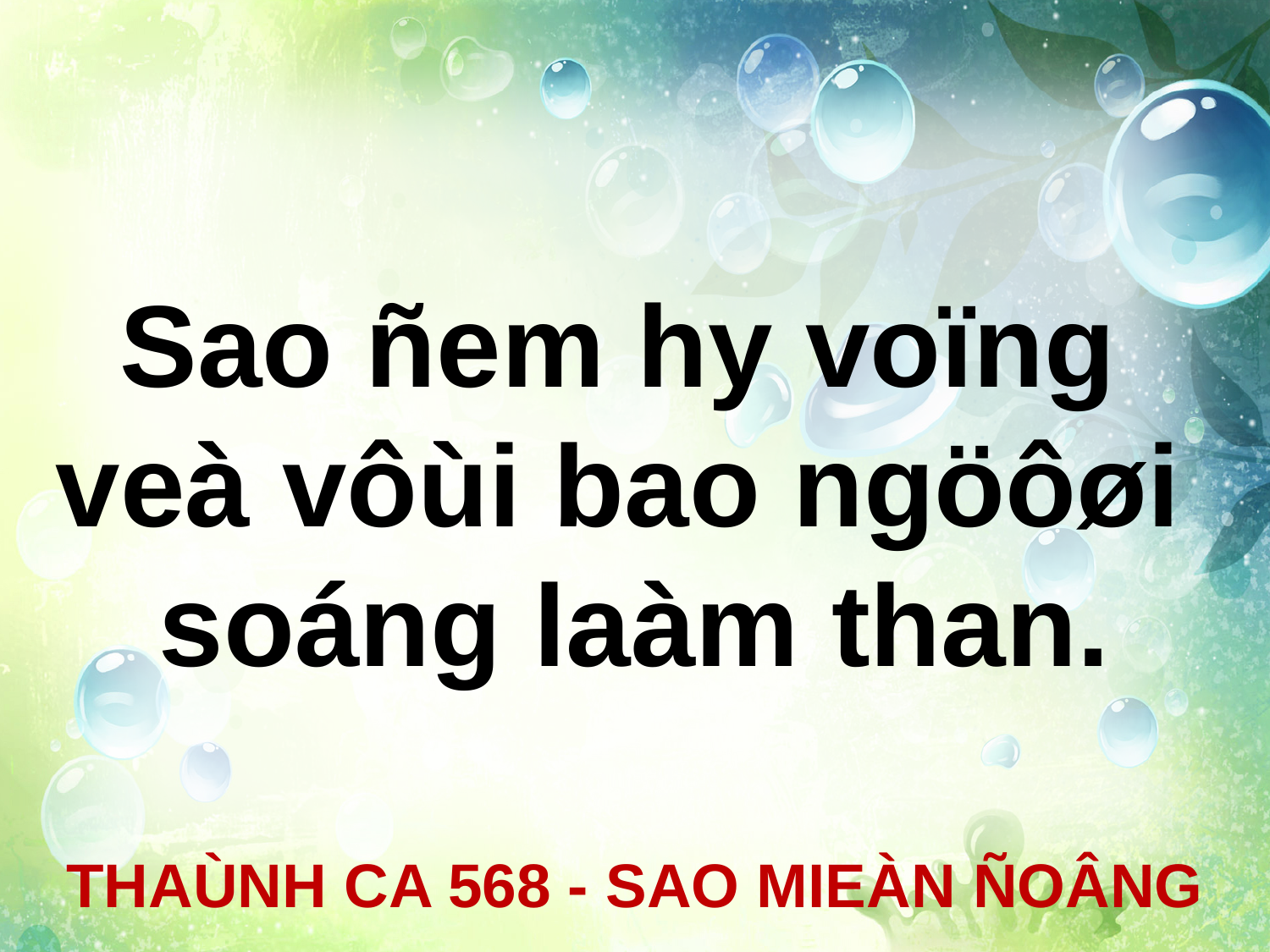

Sao ñem hy voïng
veà vôùi bao ngöôøi
soáng laàm than.
THAÙNH CA 568 - SAO MIEÀN ÑOÂNG